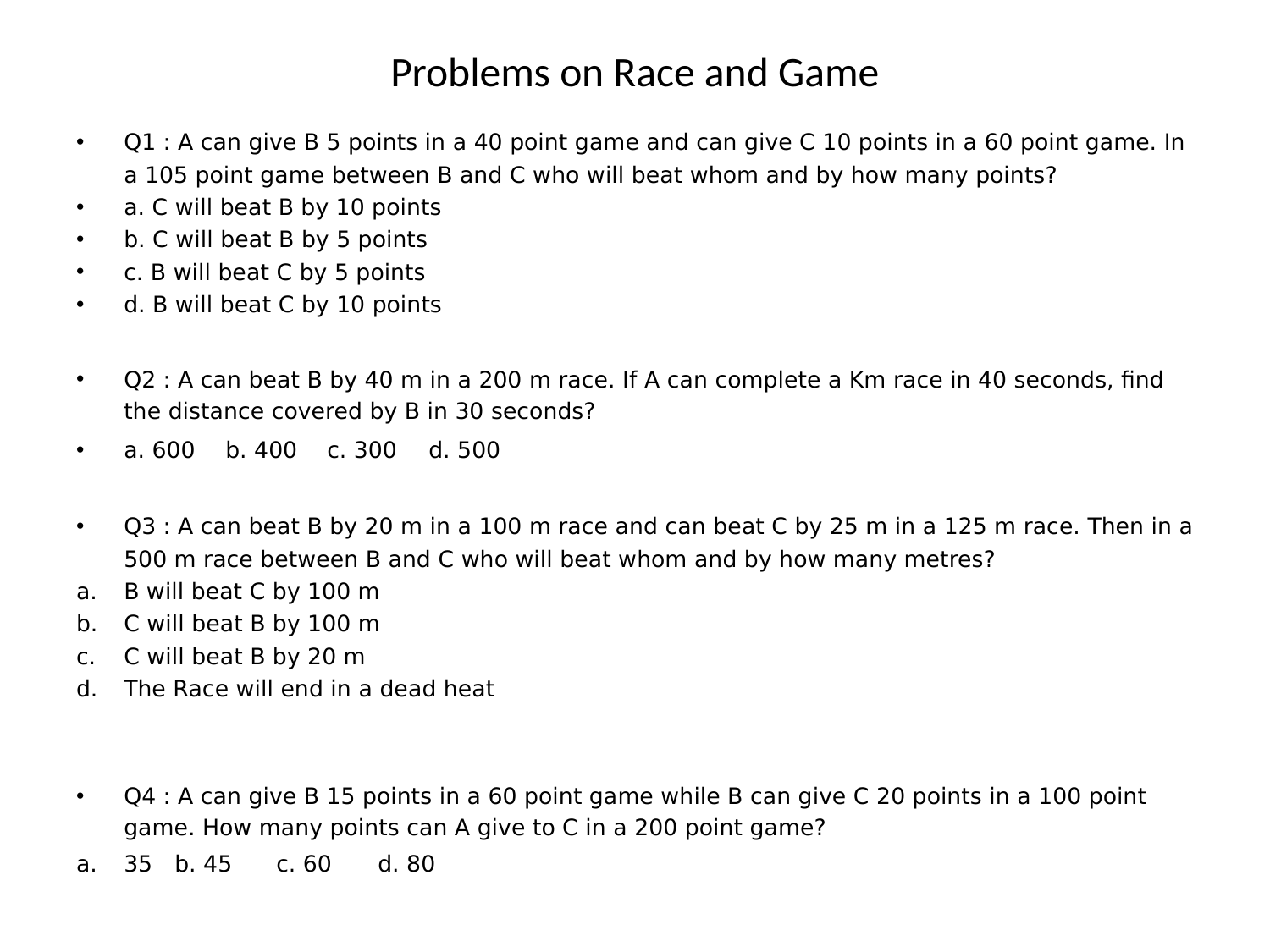

# Problems on Race and Game
Q1 : A can give B 5 points in a 40 point game and can give C 10 points in a 60 point game. In a 105 point game between B and C who will beat whom and by how many points?
a. C will beat B by 10 points
b. C will beat B by 5 points
c. B will beat C by 5 points
d. B will beat C by 10 points

Q2 : A can beat B by 40 m in a 200 m race. If A can complete a Km race in 40 seconds, find the distance covered by B in 30 seconds?
a. 600		b. 400		c. 300		d. 500

Q3 : A can beat B by 20 m in a 100 m race and can beat C by 25 m in a 125 m race. Then in a 500 m race between B and C who will beat whom and by how many metres?
B will beat C by 100 m
C will beat B by 100 m
C will beat B by 20 m
The Race will end in a dead heat

Q4 : A can give B 15 points in a 60 point game while B can give C 20 points in a 100 point game. How many points can A give to C in a 200 point game?
35		b. 45			c. 60			d. 80